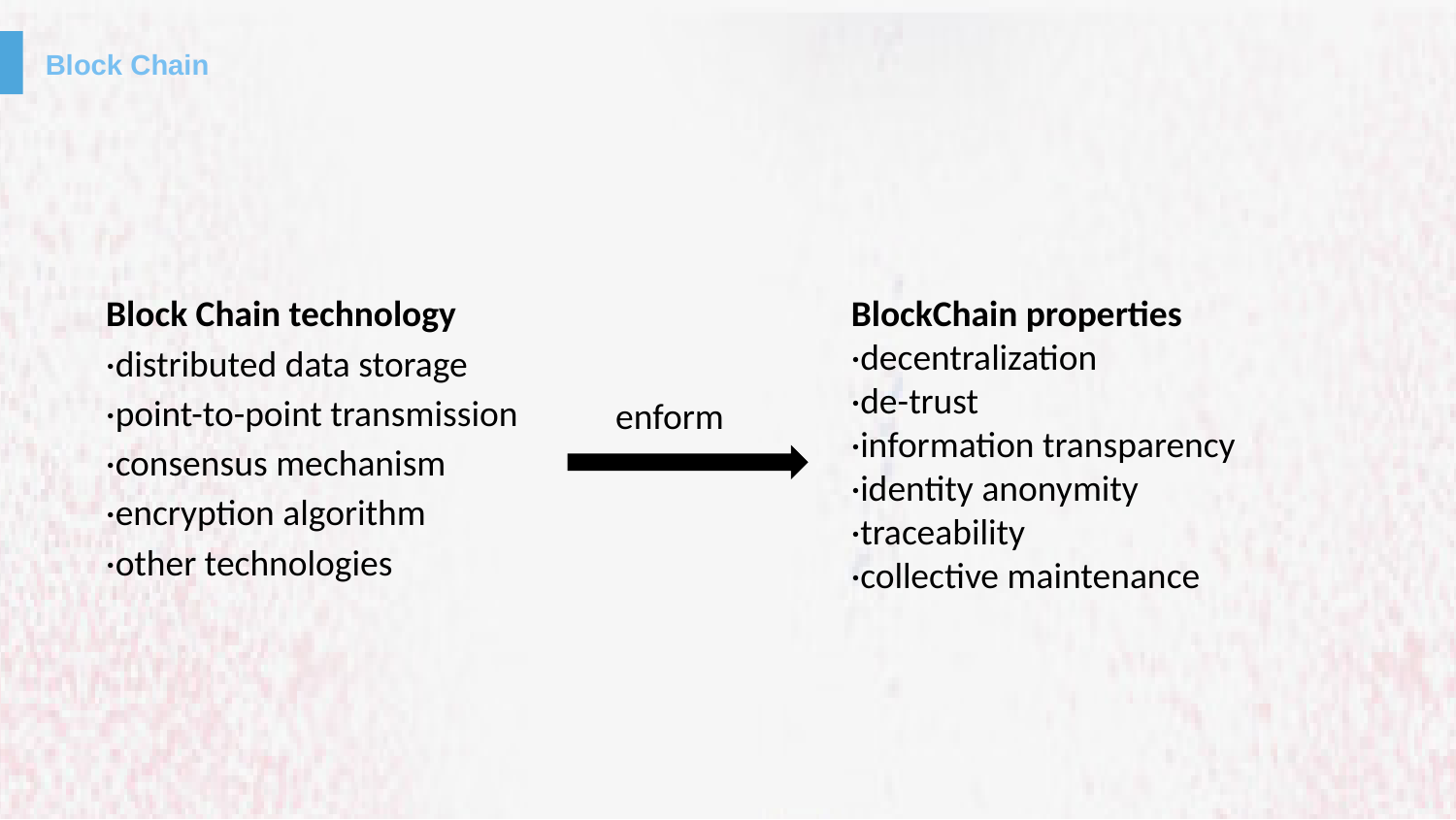

Block Chain technology
·distributed data storage
·point-to-point transmission
·consensus mechanism
·encryption algorithm
·other technologies
BlockChain properties
·decentralization
·de-trust
·information transparency
·identity anonymity
·traceability
·collective maintenance
  enform